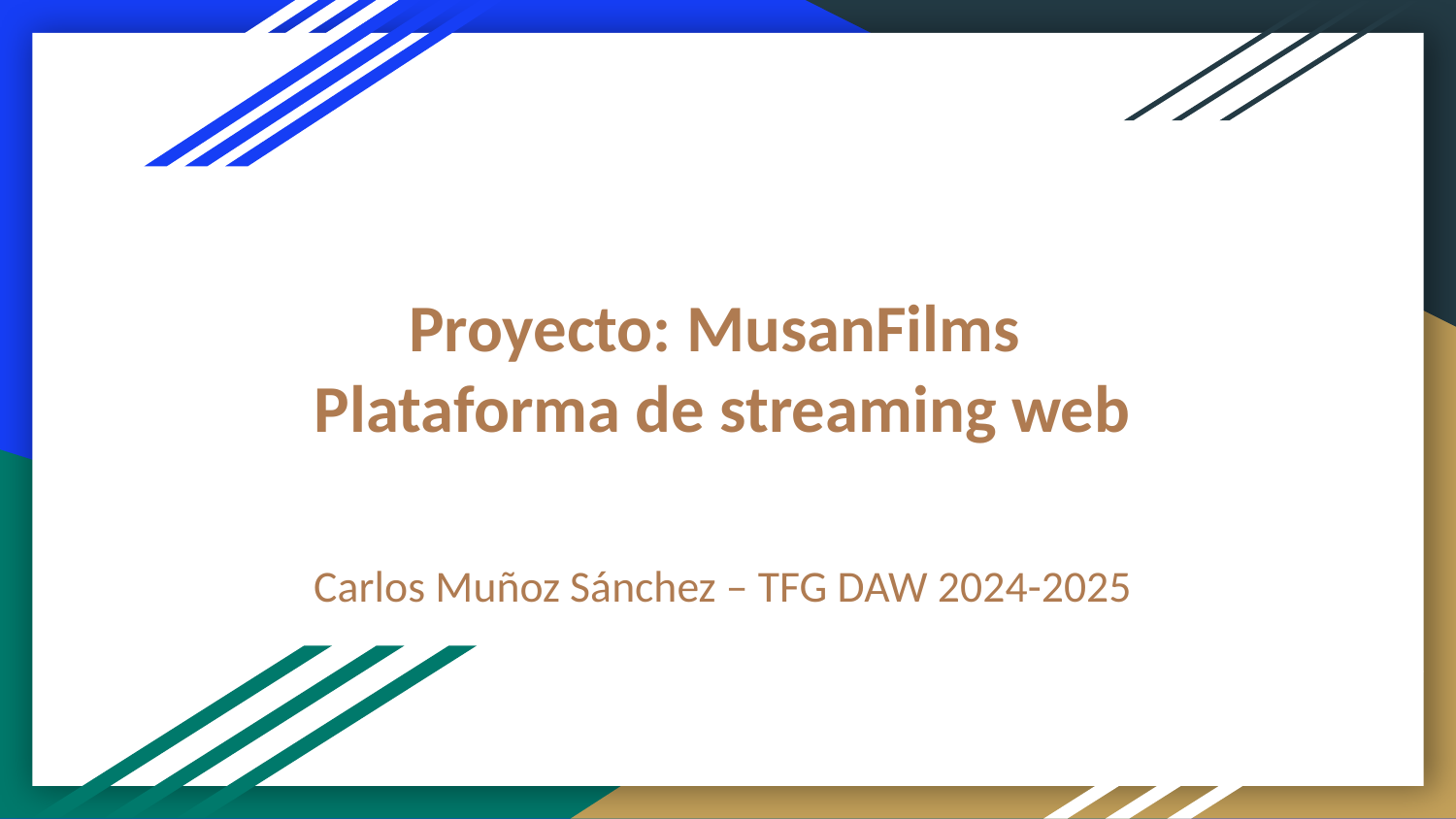

# Proyecto: MusanFilms  Plataforma de streaming web

Carlos Muñoz Sánchez – TFG DAW 2024-2025